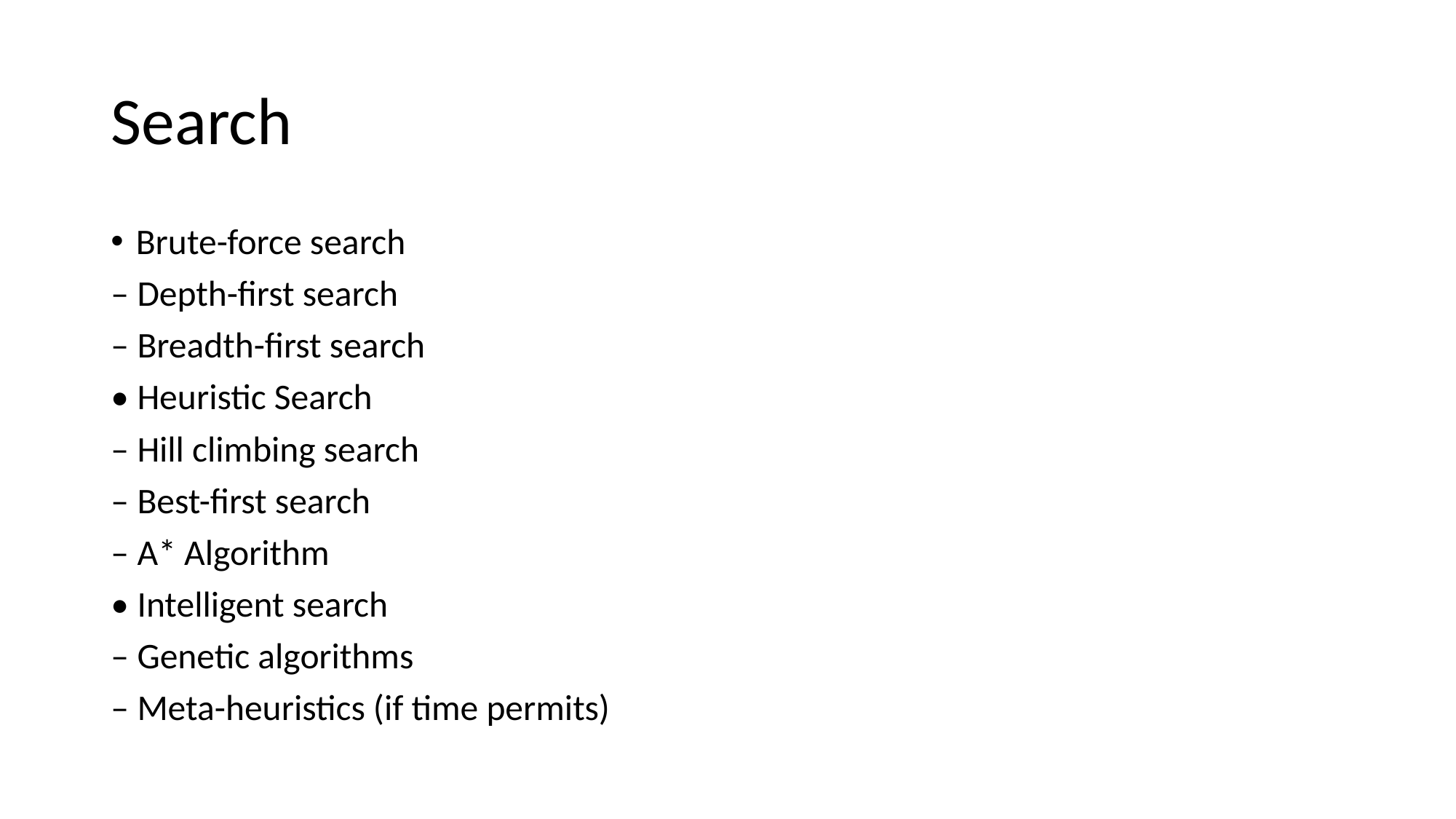

# Search
Brute-force search
– Depth-first search
– Breadth-first search
• Heuristic Search
– Hill climbing search
– Best-first search
– A* Algorithm
• Intelligent search
– Genetic algorithms
– Meta-heuristics (if time permits)